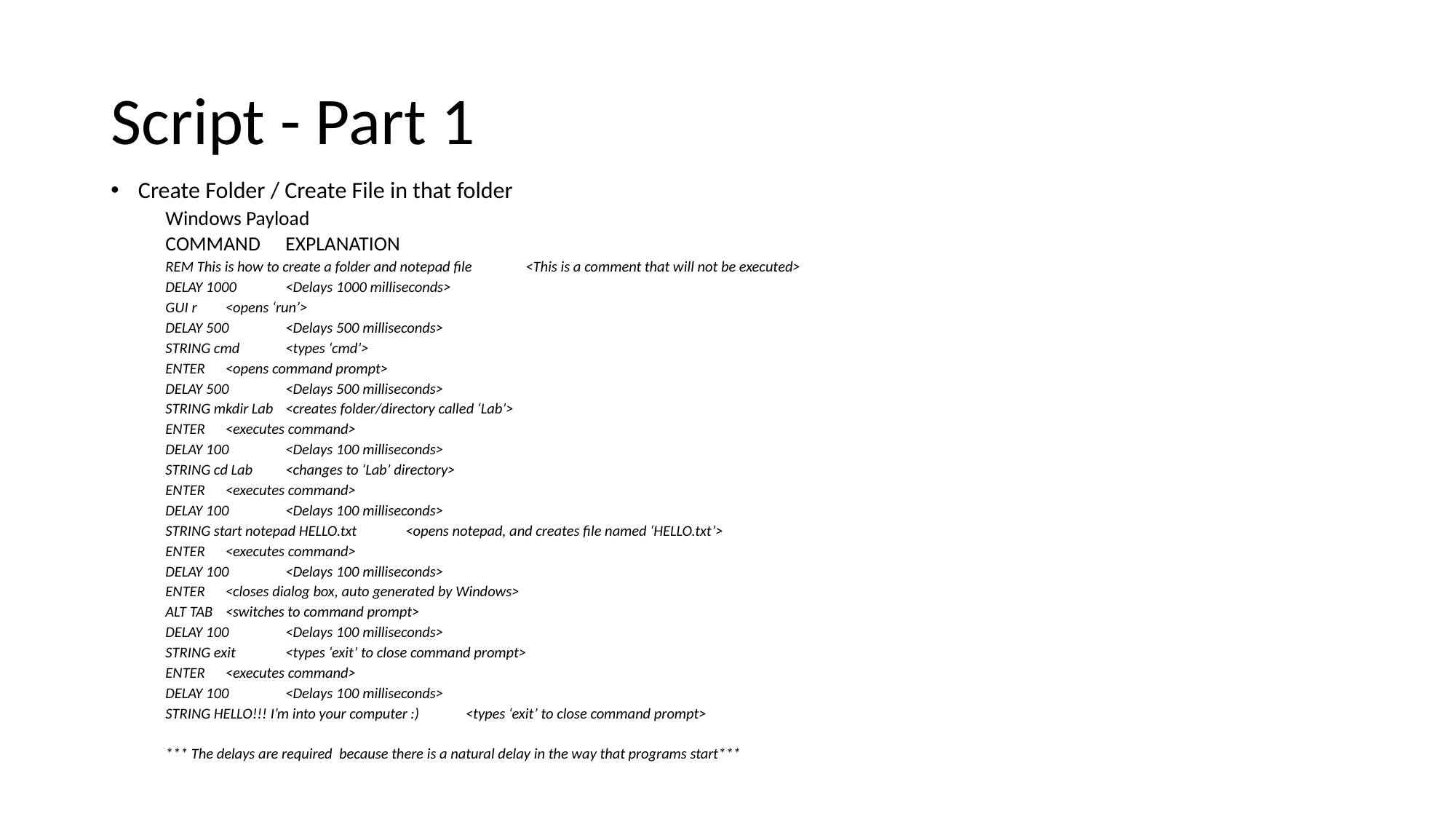

# Script - Part 1
Create Folder / Create File in that folder
Windows Payload
	COMMAND				EXPLANATION
	REM This is how to create a folder and notepad file		<This is a comment that will not be executed>
	DELAY 1000				<Delays 1000 milliseconds>
	GUI r				<opens ‘run’>
	DELAY 500				<Delays 500 milliseconds>
	STRING cmd				<types ‘cmd’>
	ENTER				<opens command prompt>
	DELAY 500				<Delays 500 milliseconds>
	STRING mkdir Lab			<creates folder/directory called ‘Lab’>
	ENTER				<executes command>
	DELAY 100				<Delays 100 milliseconds>
	STRING cd Lab				<changes to ‘Lab’ directory>
	ENTER 				<executes command>
	DELAY 100				<Delays 100 milliseconds>
	STRING start notepad HELLO.txt			<opens notepad, and creates file named ‘HELLO.txt’>
	ENTER				<executes command>
	DELAY 100				<Delays 100 milliseconds>
	ENTER				<closes dialog box, auto generated by Windows>
	ALT TAB				<switches to command prompt>
	DELAY 100				<Delays 100 milliseconds>
	STRING exit				<types ‘exit’ to close command prompt>
	ENTER				<executes command>
	DELAY 100				<Delays 100 milliseconds>
	STRING HELLO!!! I’m into your computer :)		<types ‘exit’ to close command prompt>

*** The delays are required  because there is a natural delay in the way that programs start***